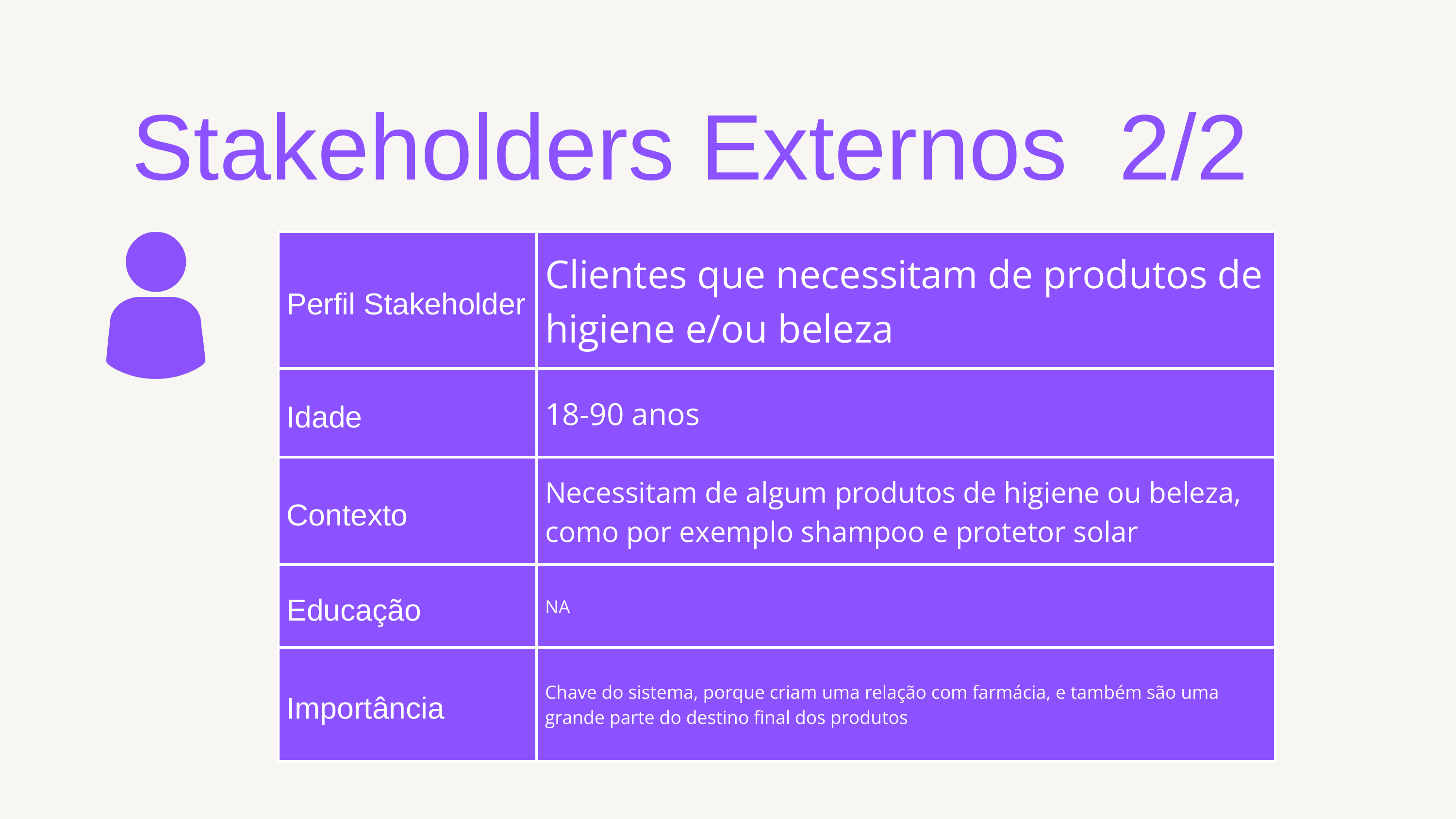

Stakeholders Externos  2/2

| Perfil Stakeholder | Clientes que necessitam de produtos de higiene e/ou beleza |
| --- | --- |
| Idade | 18-90 anos |
| Contexto | Necessitam de algum produtos de higiene ou beleza, como por exemplo shampoo e protetor solar |
| Educação | NA |
| Importância | Chave do sistema, porque criam uma relação com farmácia, e também são uma grande parte do destino final dos produtos |